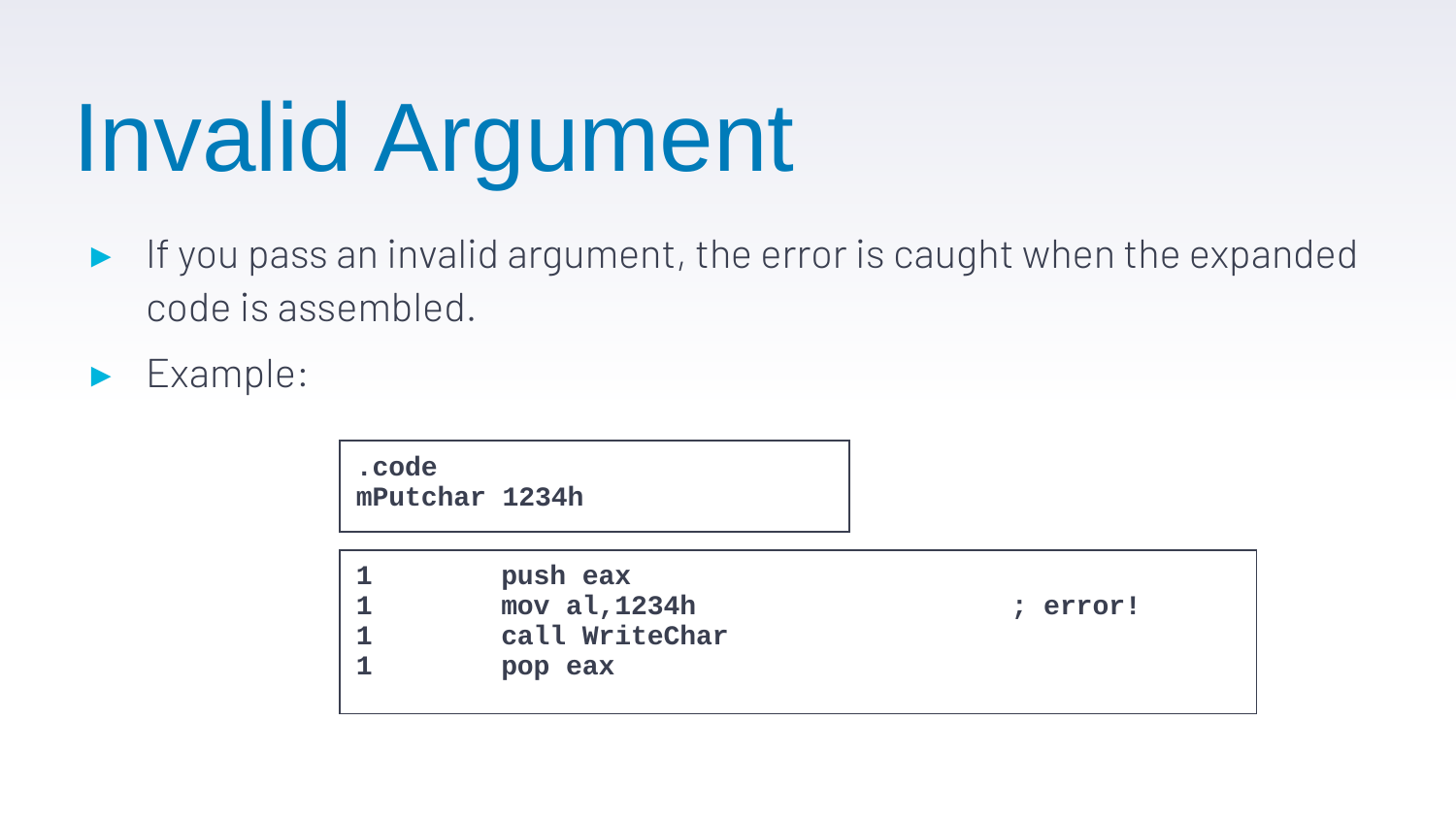

# Invalid Argument
If you pass an invalid argument, the error is caught when the expanded code is assembled.
Example:
.code
mPutchar 1234h
1	push eax
1	mov al,1234h	; error!
1	call WriteChar
1	pop eax
31